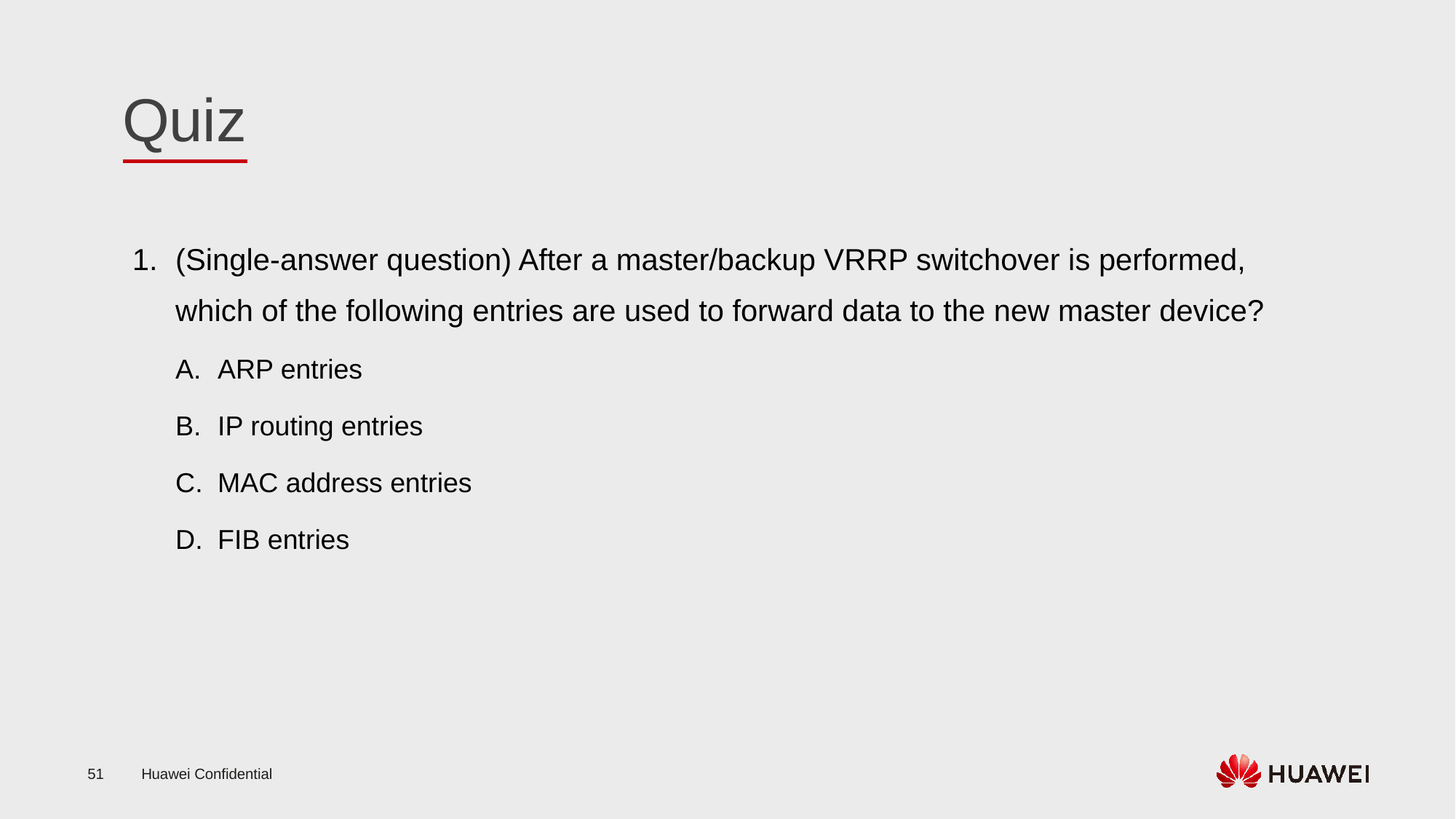

(Single-answer question) After a master/backup VRRP switchover is performed, which of the following entries are used to forward data to the new master device?
ARP entries
IP routing entries
MAC address entries
FIB entries